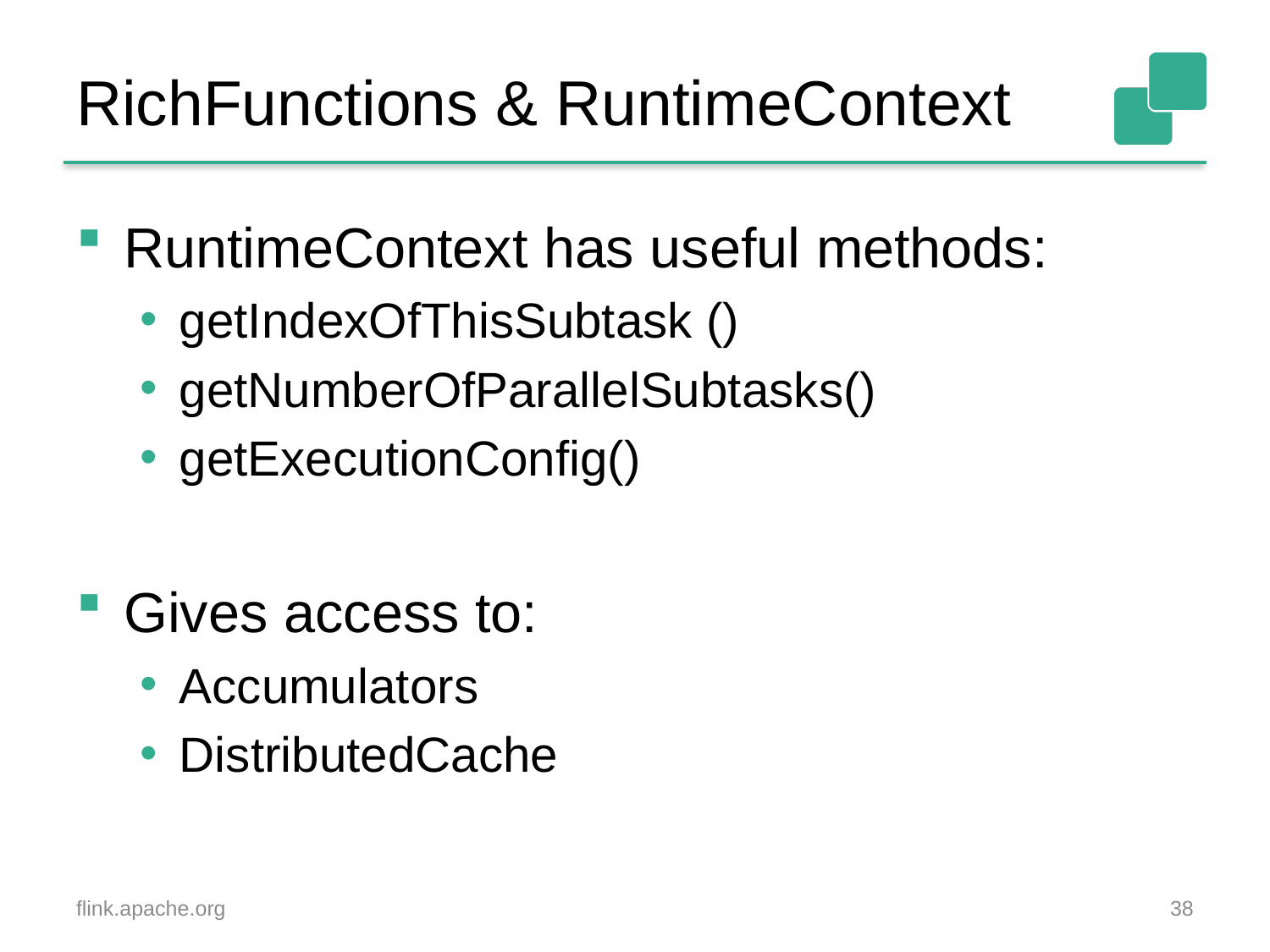

# RichFunctions & RuntimeContext
RuntimeContext has useful methods:
getIndexOfThisSubtask ()
getNumberOfParallelSubtasks()
getExecutionConfig()

Gives access to:
Accumulators
DistributedCache
flink.apache.org
38